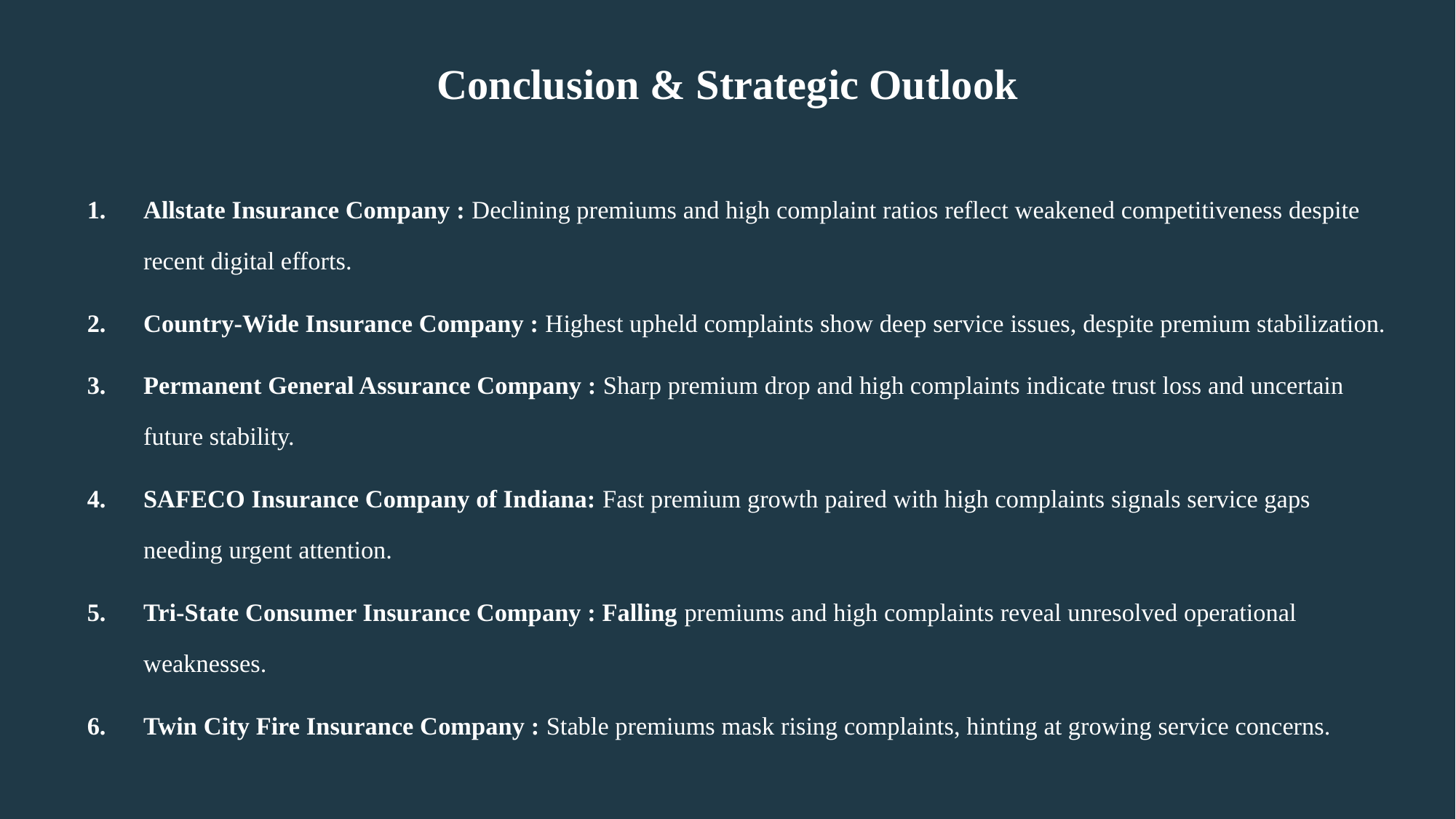

Conclusion & Strategic Outlook
Allstate Insurance Company : Declining premiums and high complaint ratios reflect weakened competitiveness despite recent digital efforts.
Country-Wide Insurance Company : Highest upheld complaints show deep service issues, despite premium stabilization.
Permanent General Assurance Company : Sharp premium drop and high complaints indicate trust loss and uncertain future stability.
SAFECO Insurance Company of Indiana: Fast premium growth paired with high complaints signals service gaps needing urgent attention.
Tri-State Consumer Insurance Company : Falling premiums and high complaints reveal unresolved operational weaknesses.
Twin City Fire Insurance Company : Stable premiums mask rising complaints, hinting at growing service concerns.